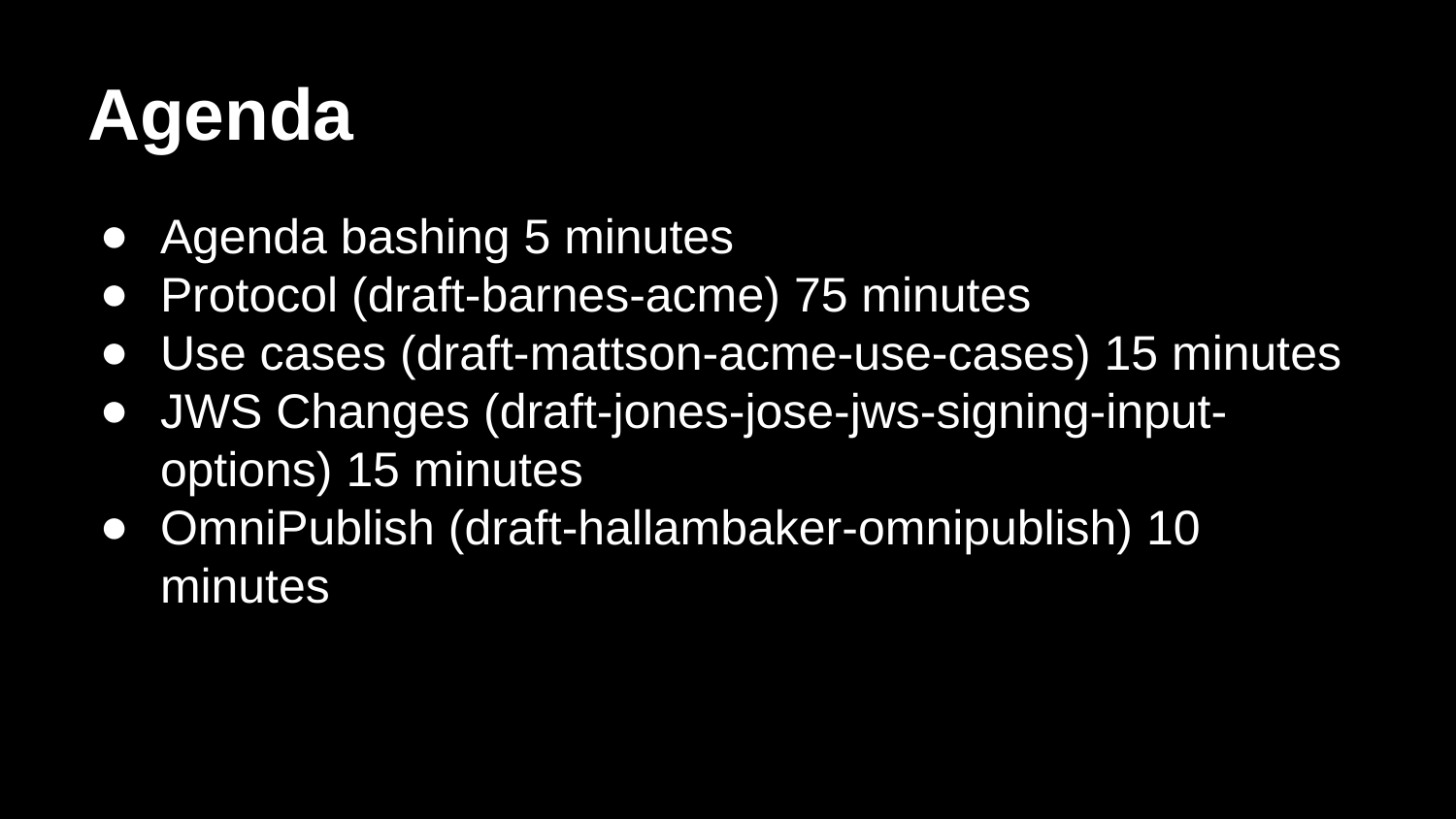

# Agenda
Agenda bashing 5 minutes
Protocol (draft-barnes-acme) 75 minutes
Use cases (draft-mattson-acme-use-cases) 15 minutes
JWS Changes (draft-jones-jose-jws-signing-input-options) 15 minutes
OmniPublish (draft-hallambaker-omnipublish) 10 minutes